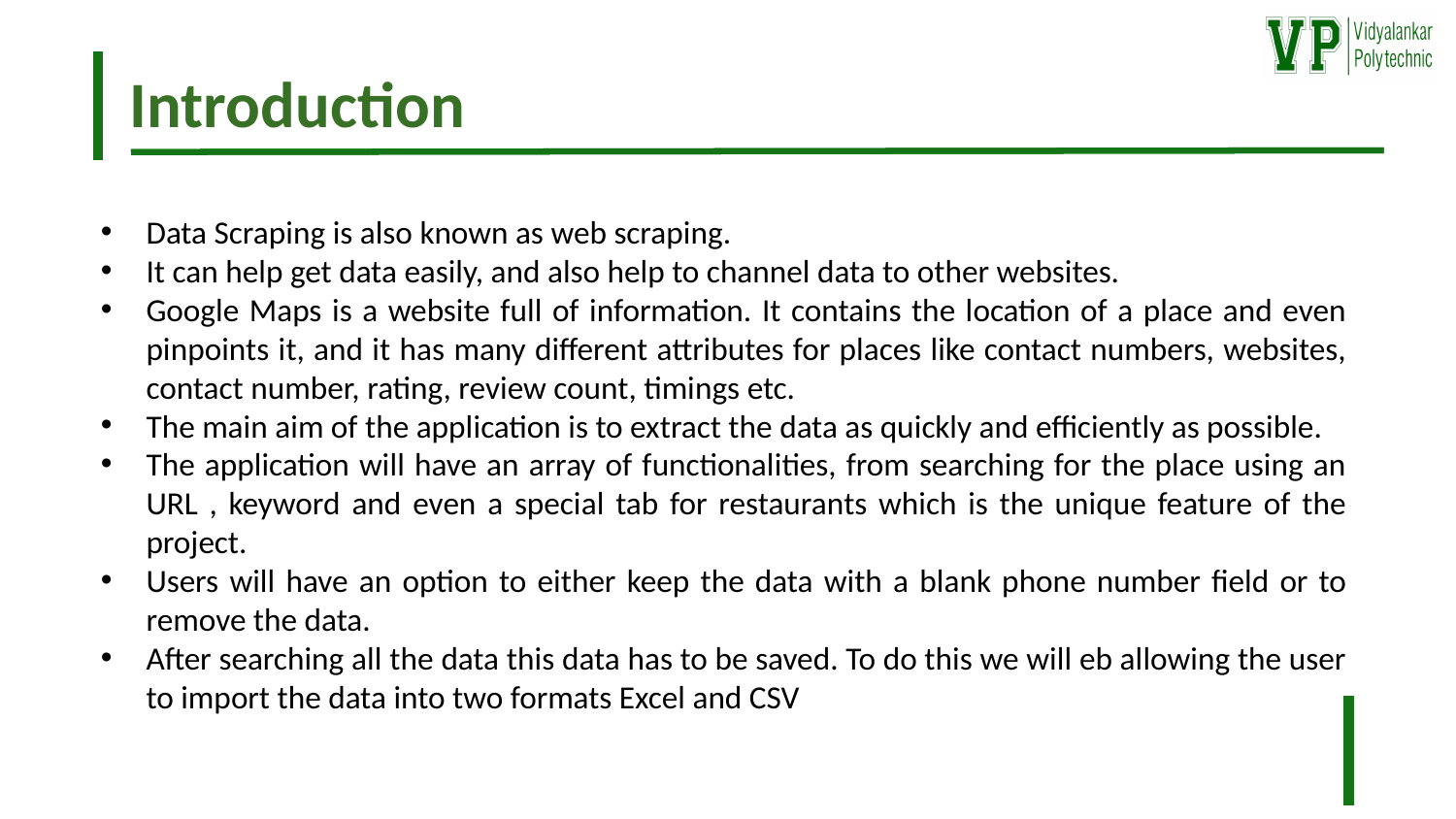

Introduction
Data Scraping is also known as web scraping.
It can help get data easily, and also help to channel data to other websites.
Google Maps is a website full of information. It contains the location of a place and even pinpoints it, and it has many different attributes for places like contact numbers, websites, contact number, rating, review count, timings etc.
The main aim of the application is to extract the data as quickly and efficiently as possible.
The application will have an array of functionalities, from searching for the place using an URL , keyword and even a special tab for restaurants which is the unique feature of the project.
Users will have an option to either keep the data with a blank phone number field or to remove the data.
After searching all the data this data has to be saved. To do this we will eb allowing the user to import the data into two formats Excel and CSV